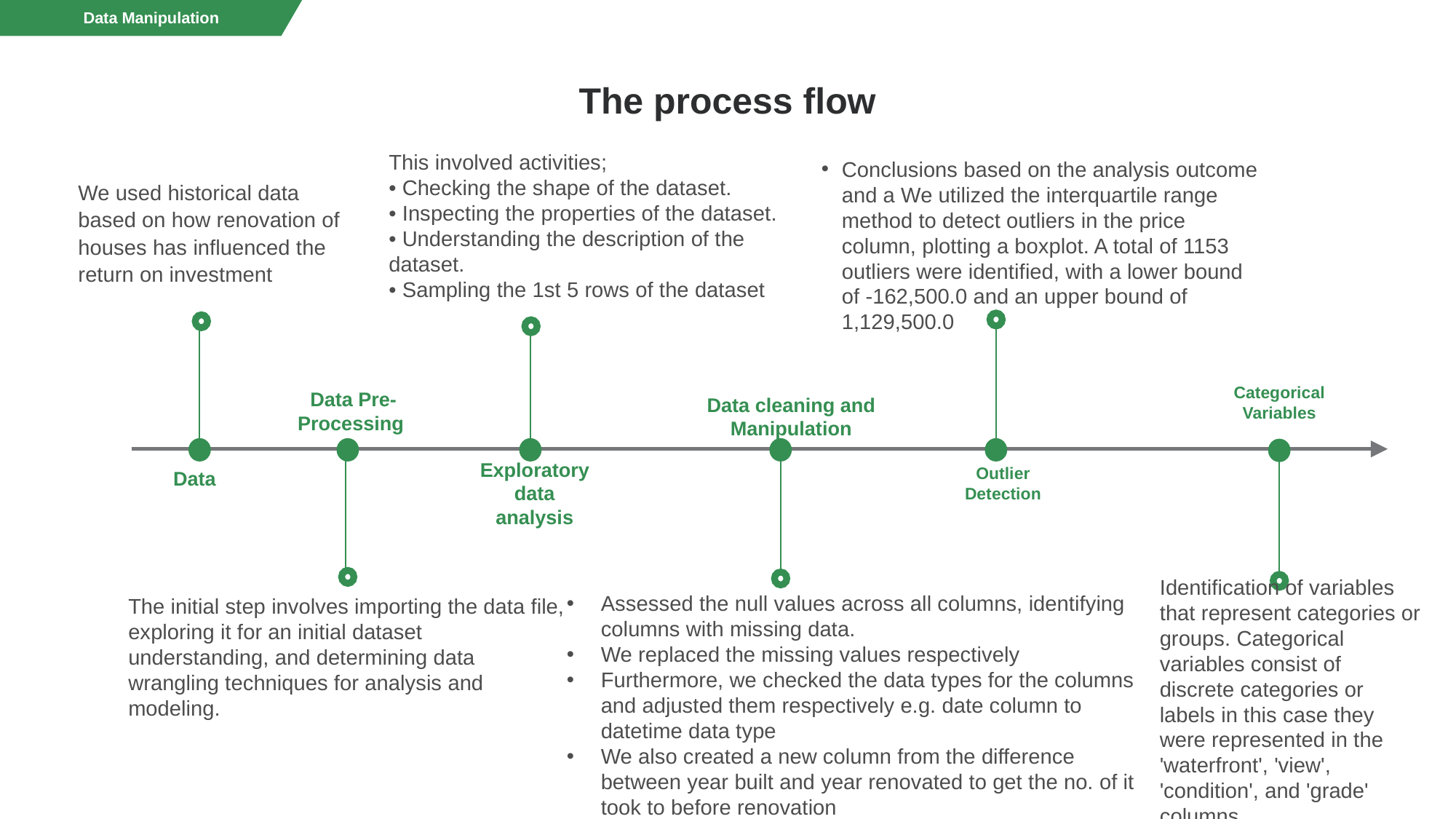

Data Manipulation
The process flow
This involved activities;
• Checking the shape of the dataset.
• Inspecting the properties of the dataset.
• Understanding the description of the dataset.
• Sampling the 1st 5 rows of the dataset
Conclusions based on the analysis outcome and a We utilized the interquartile range method to detect outliers in the price column, plotting a boxplot. A total of 1153 outliers were identified, with a lower bound of -162,500.0 and an upper bound of 1,129,500.0
We used historical data based on how renovation of houses has influenced the return on investment

 Data Pre-Processing
Data cleaning and Manipulation

Exploratory data analysis
Data

Assessed the null values across all columns, identifying  columns with missing data.
We replaced the missing values respectively
Furthermore, we checked the data types for the columns and adjusted them respectively e.g. date column to datetime data type
We also created a new column from the difference between year built and year renovated to get the no. of it took to before renovation
The initial step involves importing the data file, exploring it for an initial dataset understanding, and determining data wrangling techniques for analysis and modeling.
Categorical Variables

Outlier Detection
Identification of variables that represent categories or groups. Categorical variables consist of discrete categories or labels in this case they were represented in the 'waterfront', 'view', 'condition', and 'grade' columns.